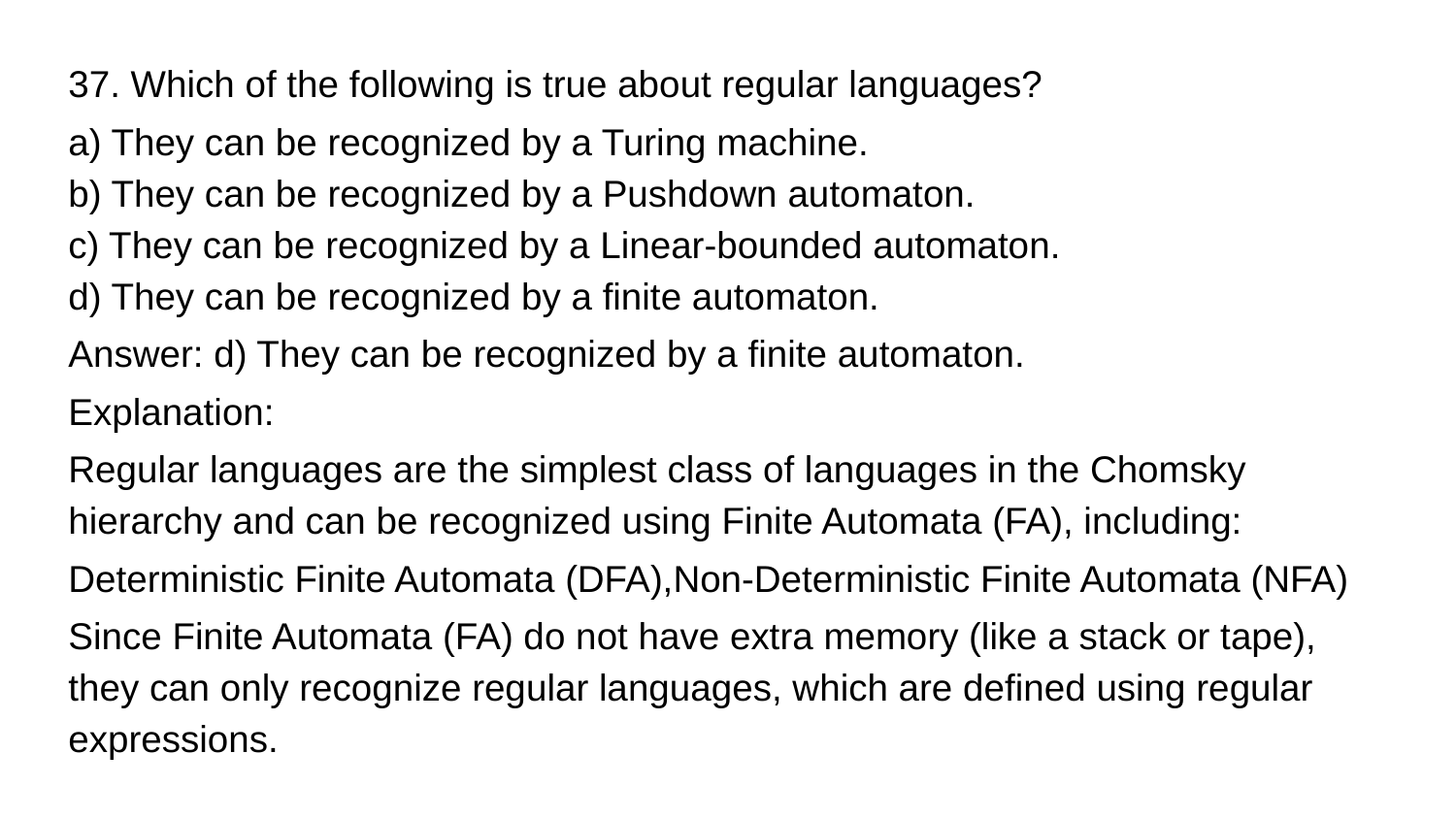

37. Which of the following is true about regular languages?
a) They can be recognized by a Turing machine.
b) They can be recognized by a Pushdown automaton.
c) They can be recognized by a Linear-bounded automaton.
d) They can be recognized by a finite automaton.
Answer: d) They can be recognized by a finite automaton.
Explanation:
Regular languages are the simplest class of languages in the Chomsky hierarchy and can be recognized using Finite Automata (FA), including:
Deterministic Finite Automata (DFA),Non-Deterministic Finite Automata (NFA)
Since Finite Automata (FA) do not have extra memory (like a stack or tape), they can only recognize regular languages, which are defined using regular expressions.